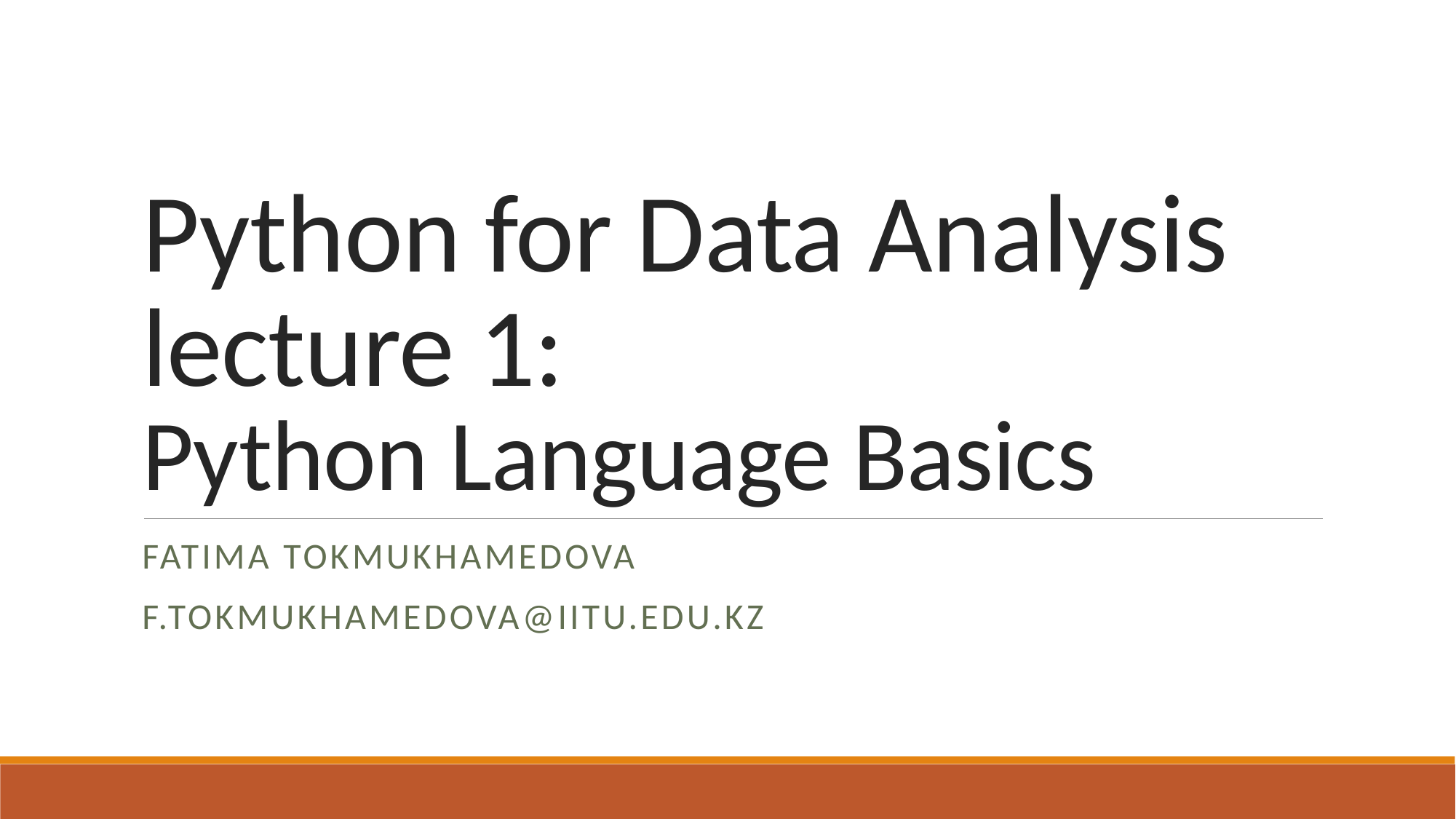

# Python for Data Analysis lecture 1: Python Language Basics
Fatima Tokmukhamedova
f.Tokmukhamedova@iitu.edu.kz